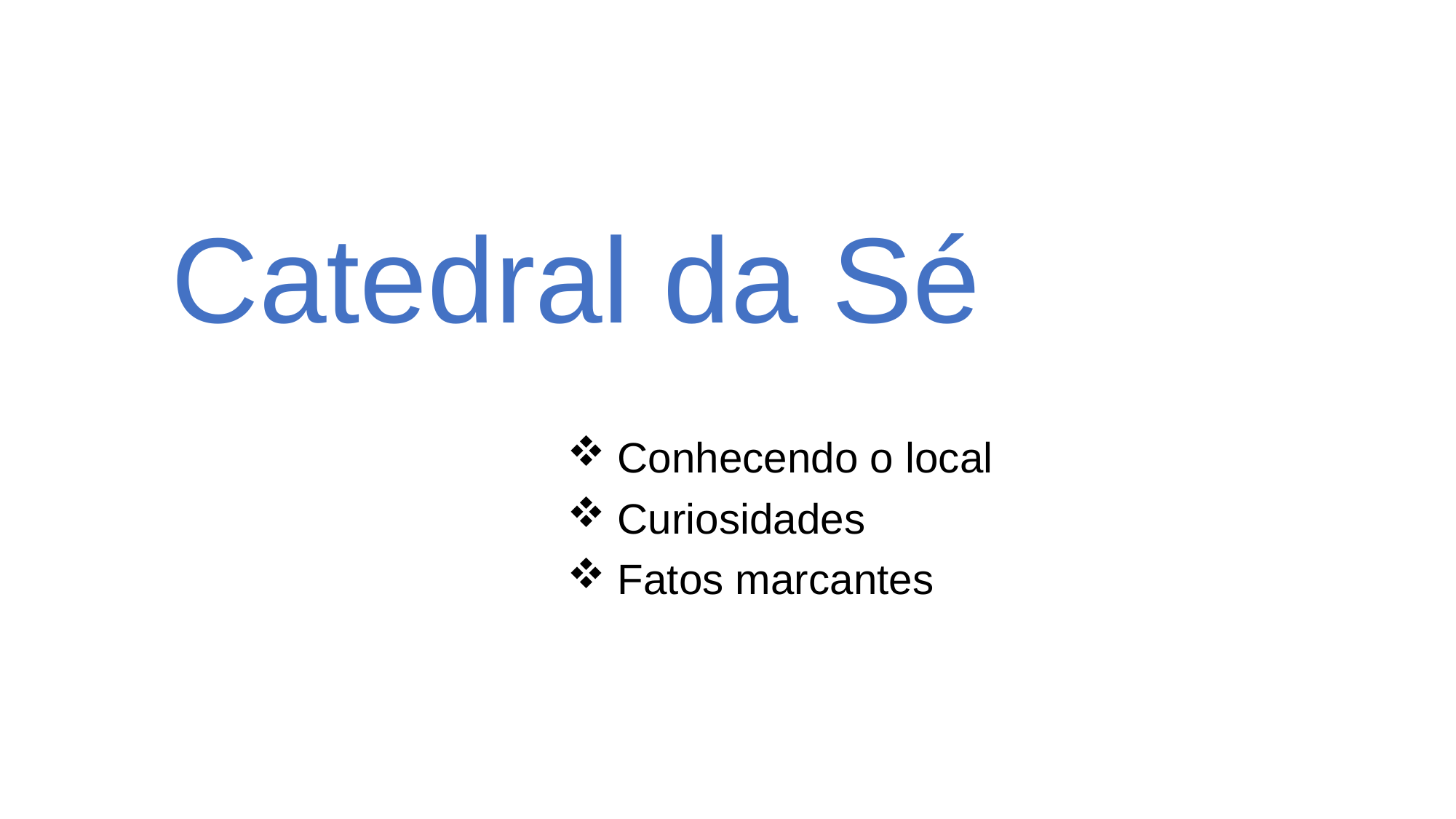

# Catedral da Sé
 Conhecendo o local
 Curiosidades
 Fatos marcantes